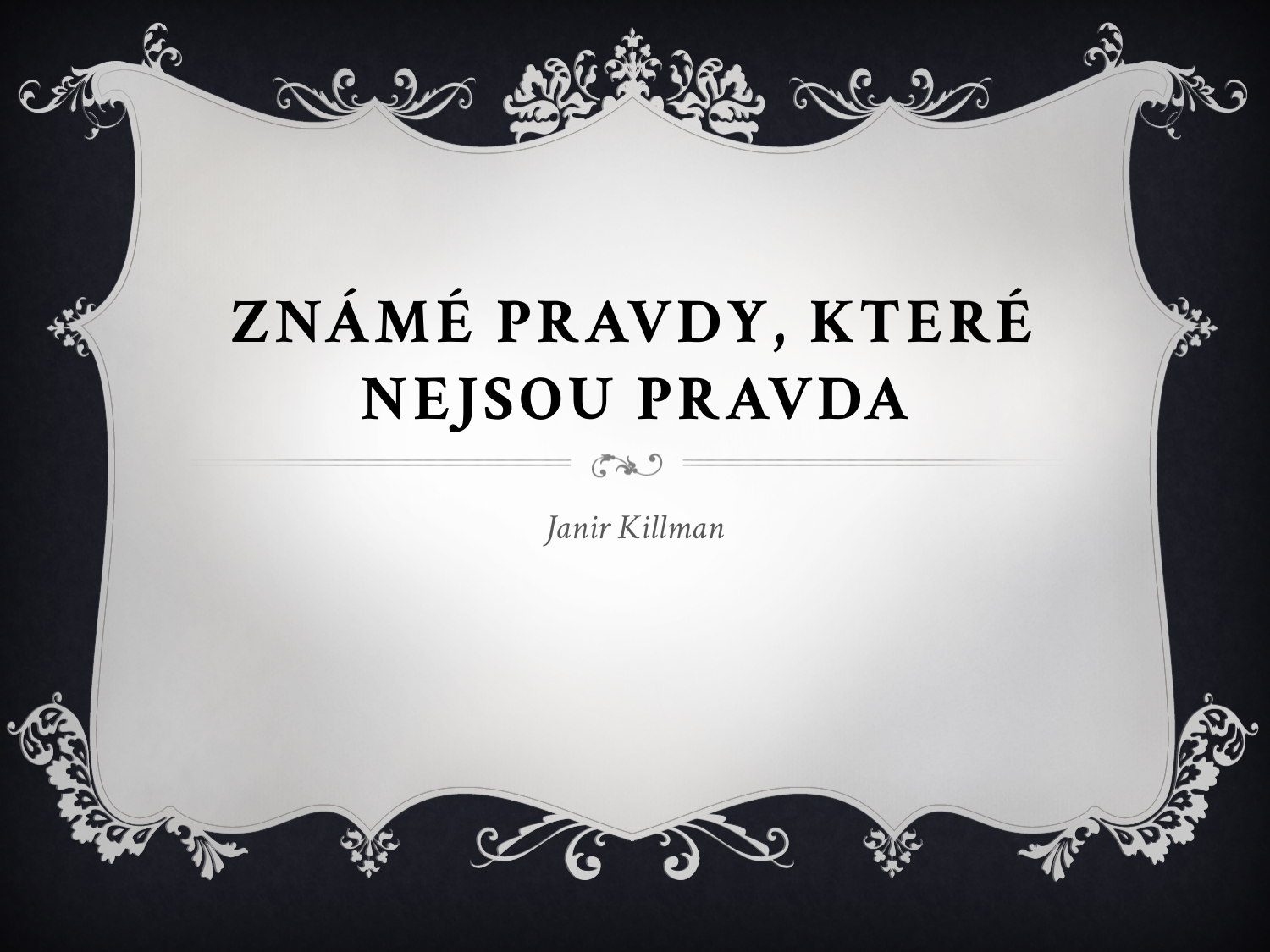

# Známé pravdy, které nejsou pravda
Janir Killman